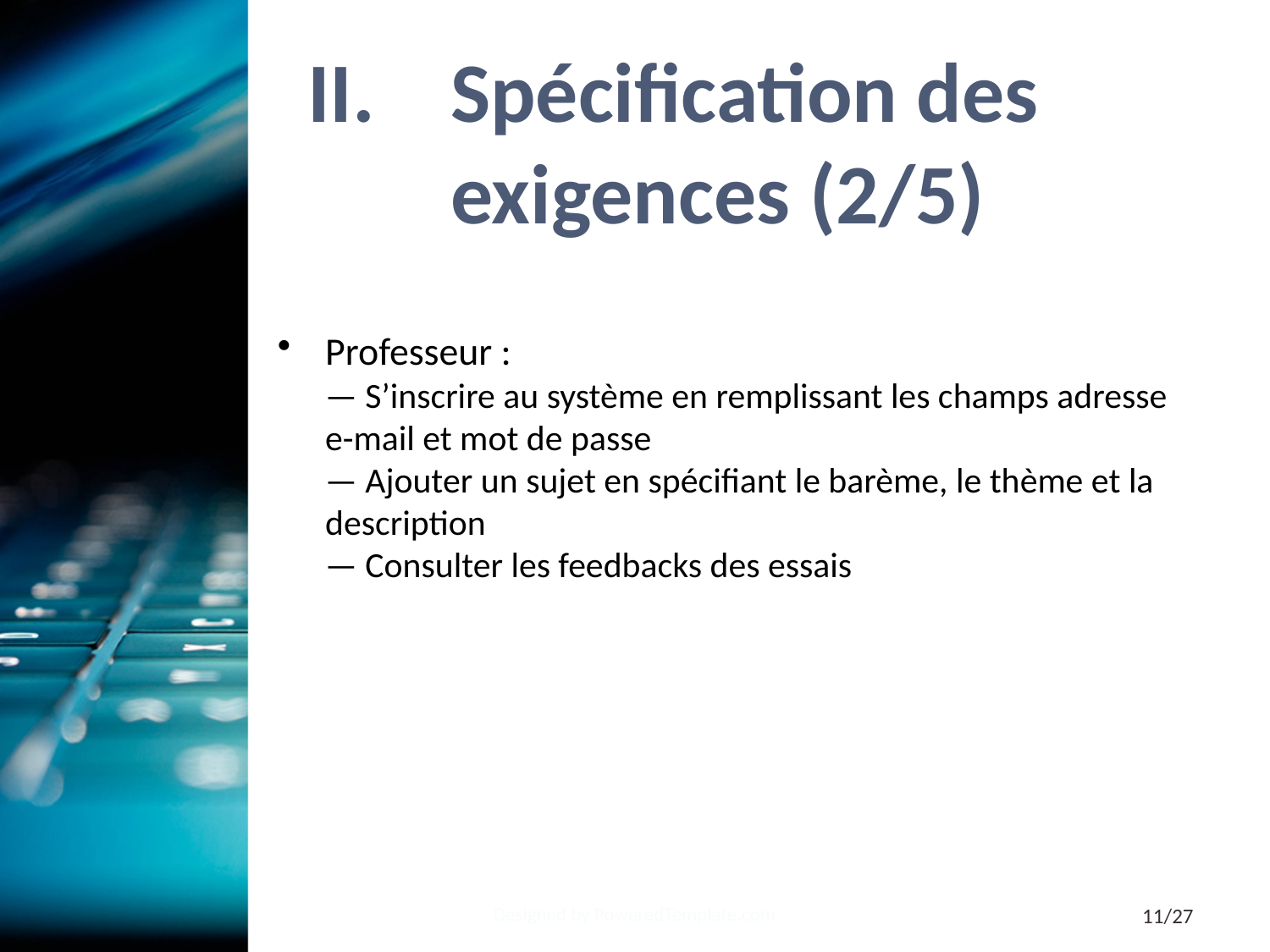

# Spécification des  exigences (2/5)
Professeur :
— S’inscrire au système en remplissant les champs adresse e-mail et mot de passe
— Ajouter un sujet en spécifiant le barème, le thème et la description
— Consulter les feedbacks des essais

Designed by PoweredTemplate.com
11/27